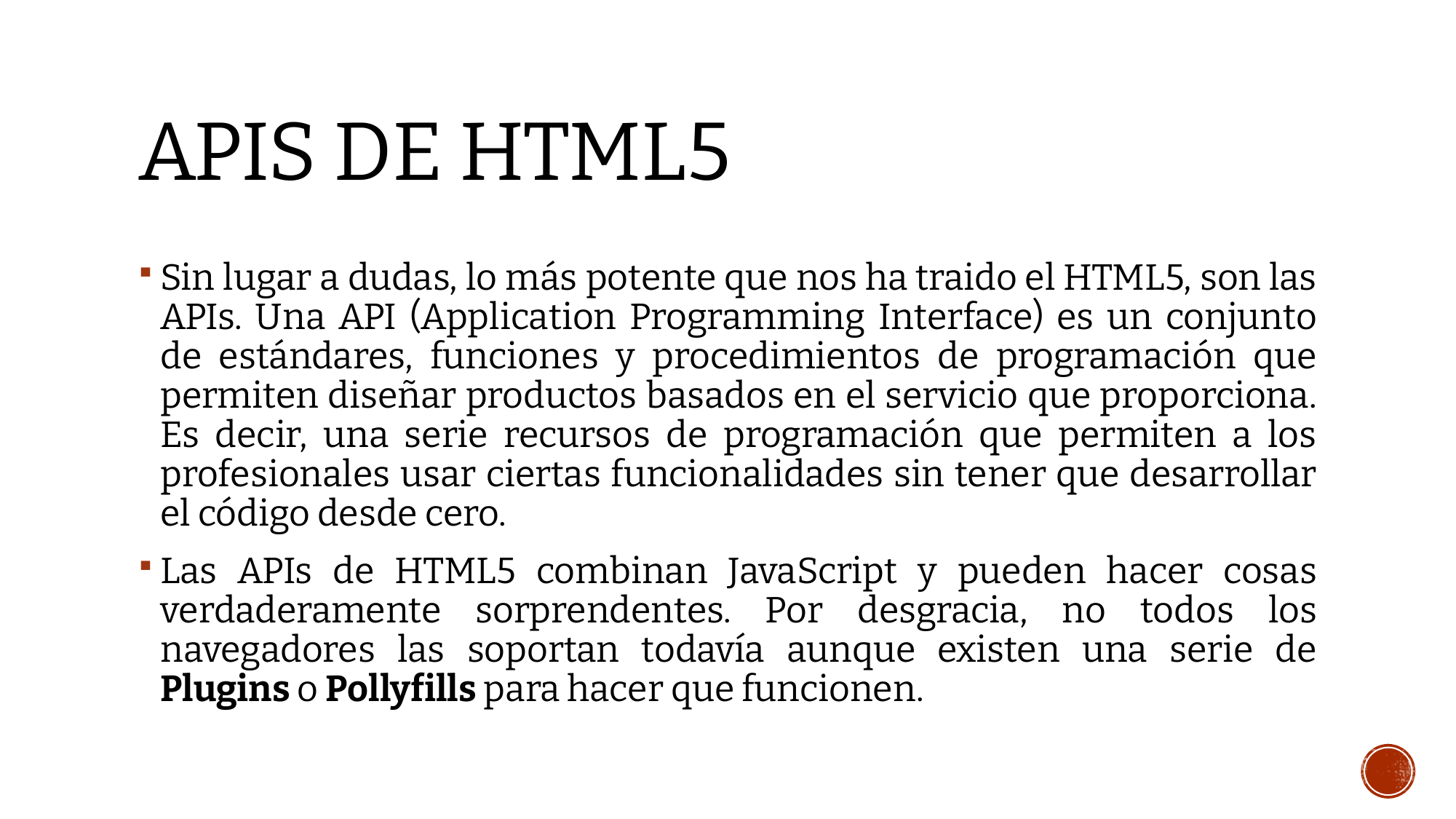

# APIs DE HTML5
Sin lugar a dudas, lo más potente que nos ha traido el HTML5, son las APIs. Una API (Application Programming Interface) es un conjunto de estándares, funciones y procedimientos de programación que permiten diseñar productos basados en el servicio que proporciona. Es decir, una serie recursos de programación que permiten a los profesionales usar ciertas funcionalidades sin tener que desarrollar el código desde cero.
Las APIs de HTML5 combinan JavaScript y pueden hacer cosas verdaderamente sorprendentes. Por desgracia, no todos los navegadores las soportan todavía aunque existen una serie de Plugins o Pollyfills para hacer que funcionen.